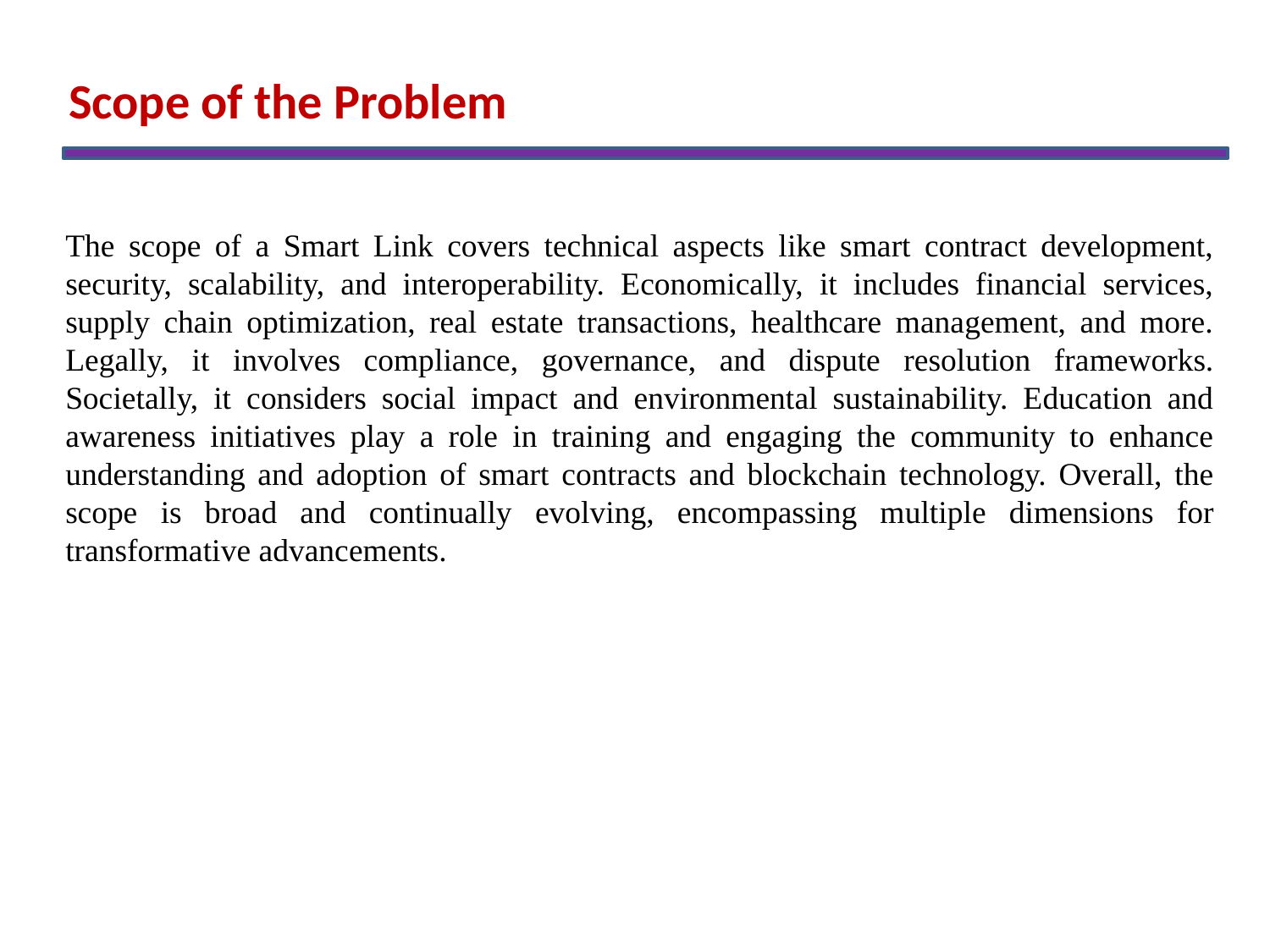

Scope of the Problem

The scope of a Smart Link covers technical aspects like smart contract development, security, scalability, and interoperability. Economically, it includes financial services, supply chain optimization, real estate transactions, healthcare management, and more. Legally, it involves compliance, governance, and dispute resolution frameworks. Societally, it considers social impact and environmental sustainability. Education and awareness initiatives play a role in training and engaging the community to enhance understanding and adoption of smart contracts and blockchain technology. Overall, the scope is broad and continually evolving, encompassing multiple dimensions for transformative advancements.